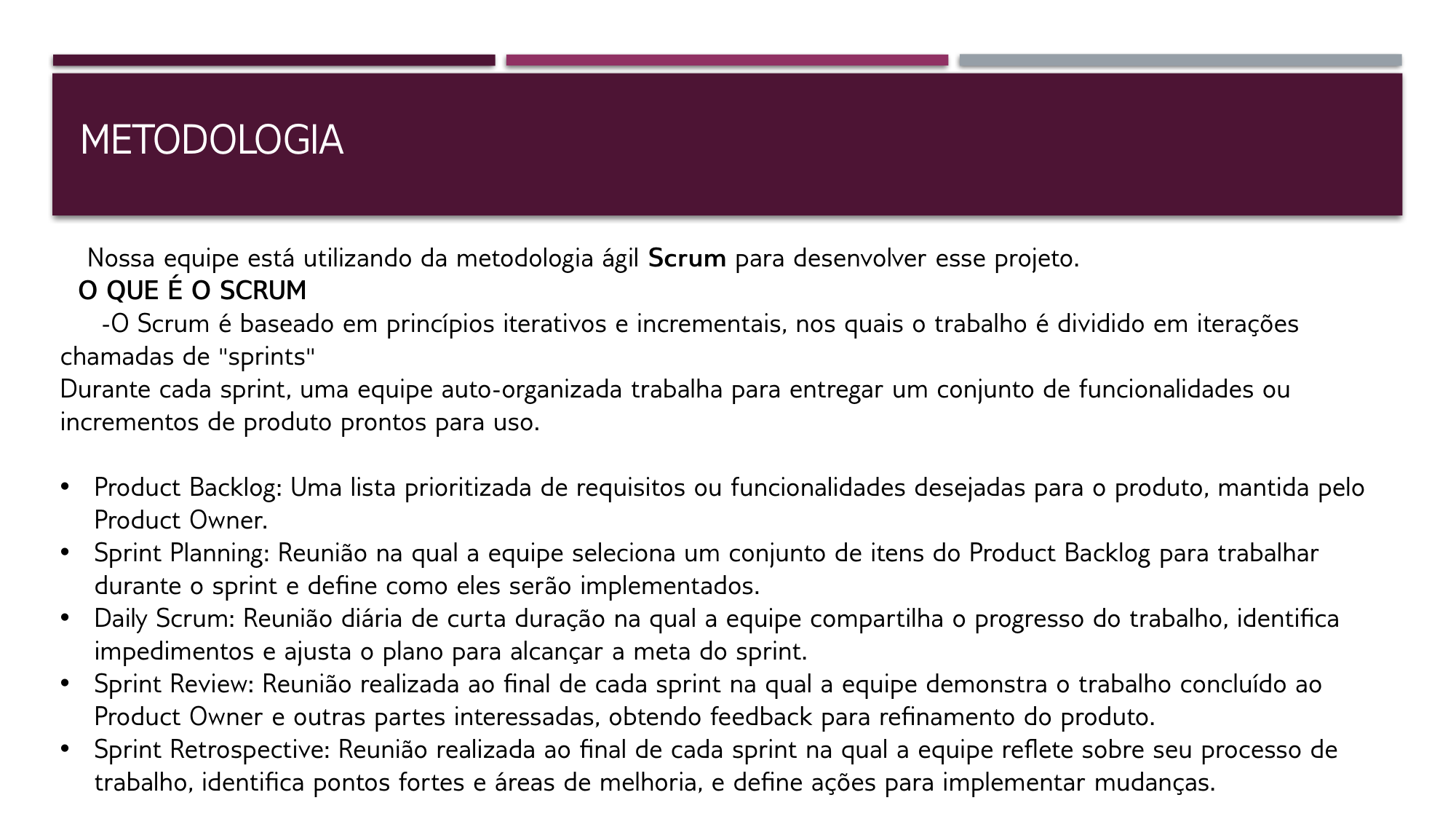

# metodologia
 Nossa equipe está utilizando da metodologia ágil Scrum para desenvolver esse projeto.
  O QUE É O SCRUM
     -O Scrum é baseado em princípios iterativos e incrementais, nos quais o trabalho é dividido em iterações chamadas de "sprints"
Durante cada sprint, uma equipe auto-organizada trabalha para entregar um conjunto de funcionalidades ou incrementos de produto prontos para uso.

Product Backlog: Uma lista prioritizada de requisitos ou funcionalidades desejadas para o produto, mantida pelo Product Owner.
Sprint Planning: Reunião na qual a equipe seleciona um conjunto de itens do Product Backlog para trabalhar durante o sprint e define como eles serão implementados.
Daily Scrum: Reunião diária de curta duração na qual a equipe compartilha o progresso do trabalho, identifica impedimentos e ajusta o plano para alcançar a meta do sprint.
Sprint Review: Reunião realizada ao final de cada sprint na qual a equipe demonstra o trabalho concluído ao Product Owner e outras partes interessadas, obtendo feedback para refinamento do produto.
Sprint Retrospective: Reunião realizada ao final de cada sprint na qual a equipe reflete sobre seu processo de trabalho, identifica pontos fortes e áreas de melhoria, e define ações para implementar mudanças.